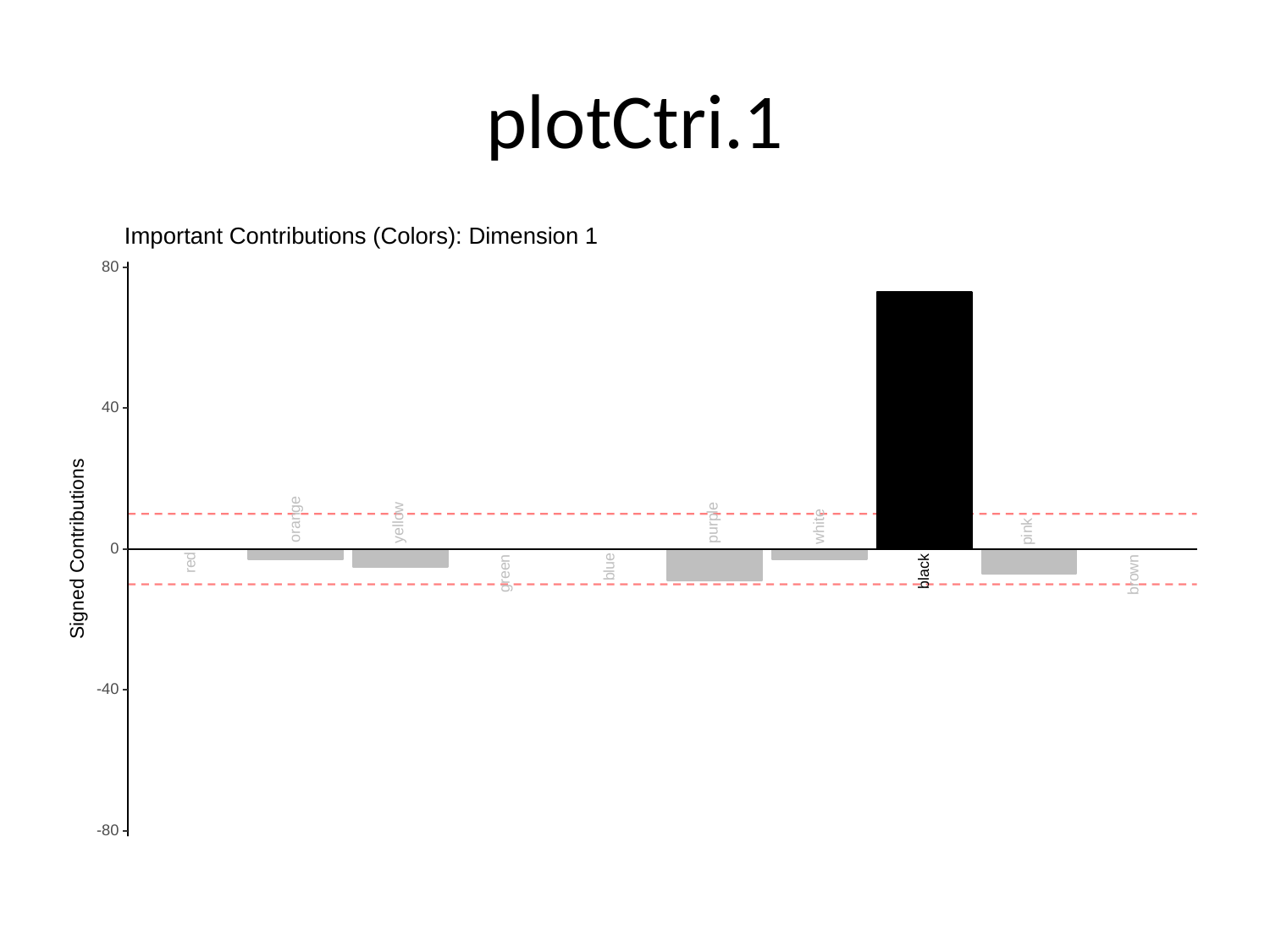

# plotCtri.1

Important Contributions (Colors): Dimension 1
80

40

orange

yellow
purple
white
pink
Signed Contributions
0

red
blue
black
green
brown

-40

-80